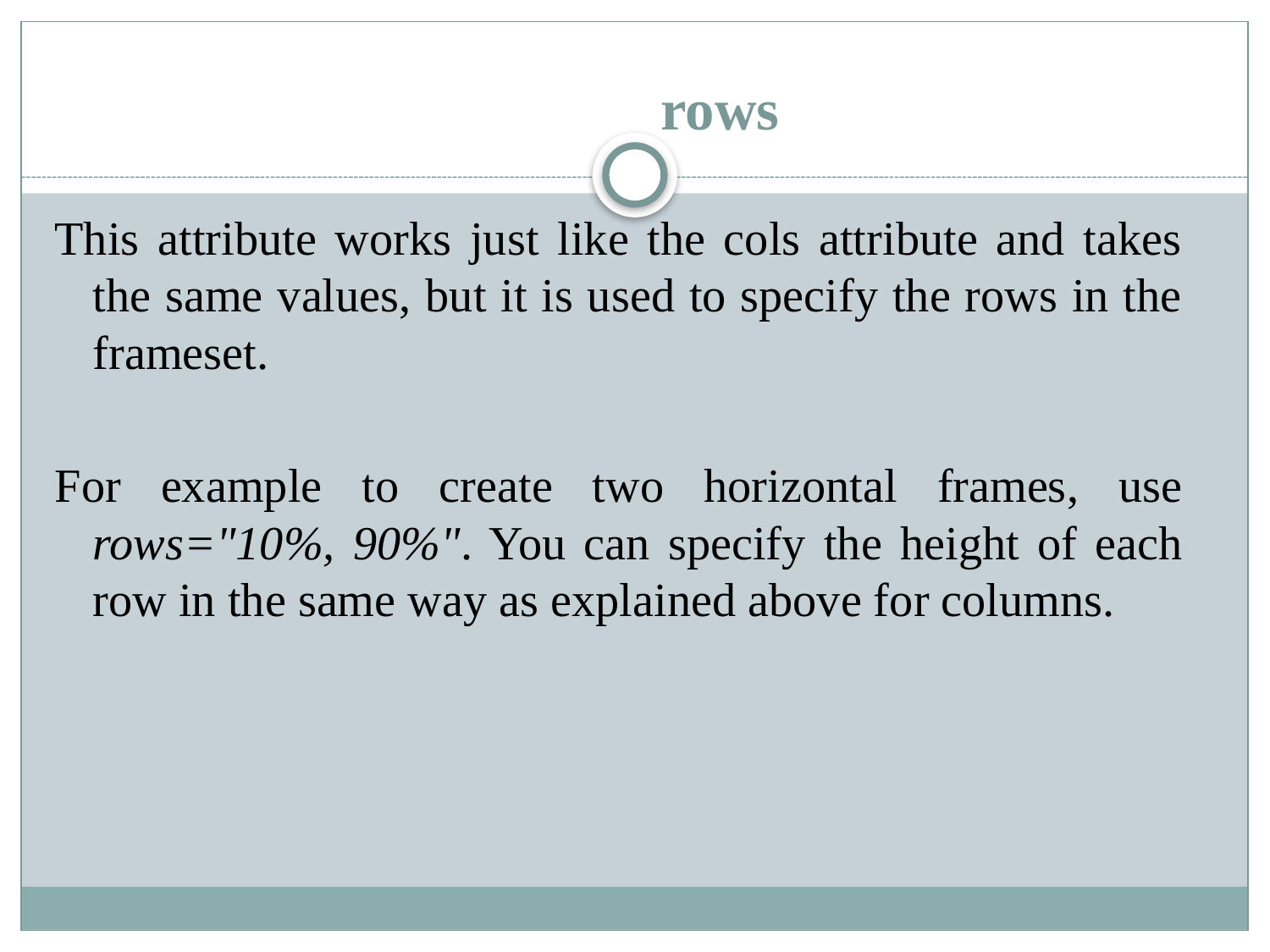

# rows
This attribute works just like the cols attribute and takes the same values, but it is used to specify the rows in the frameset.

For example to create two horizontal frames, use rows="10%, 90%". You can specify the height of each row in the same way as explained above for columns.